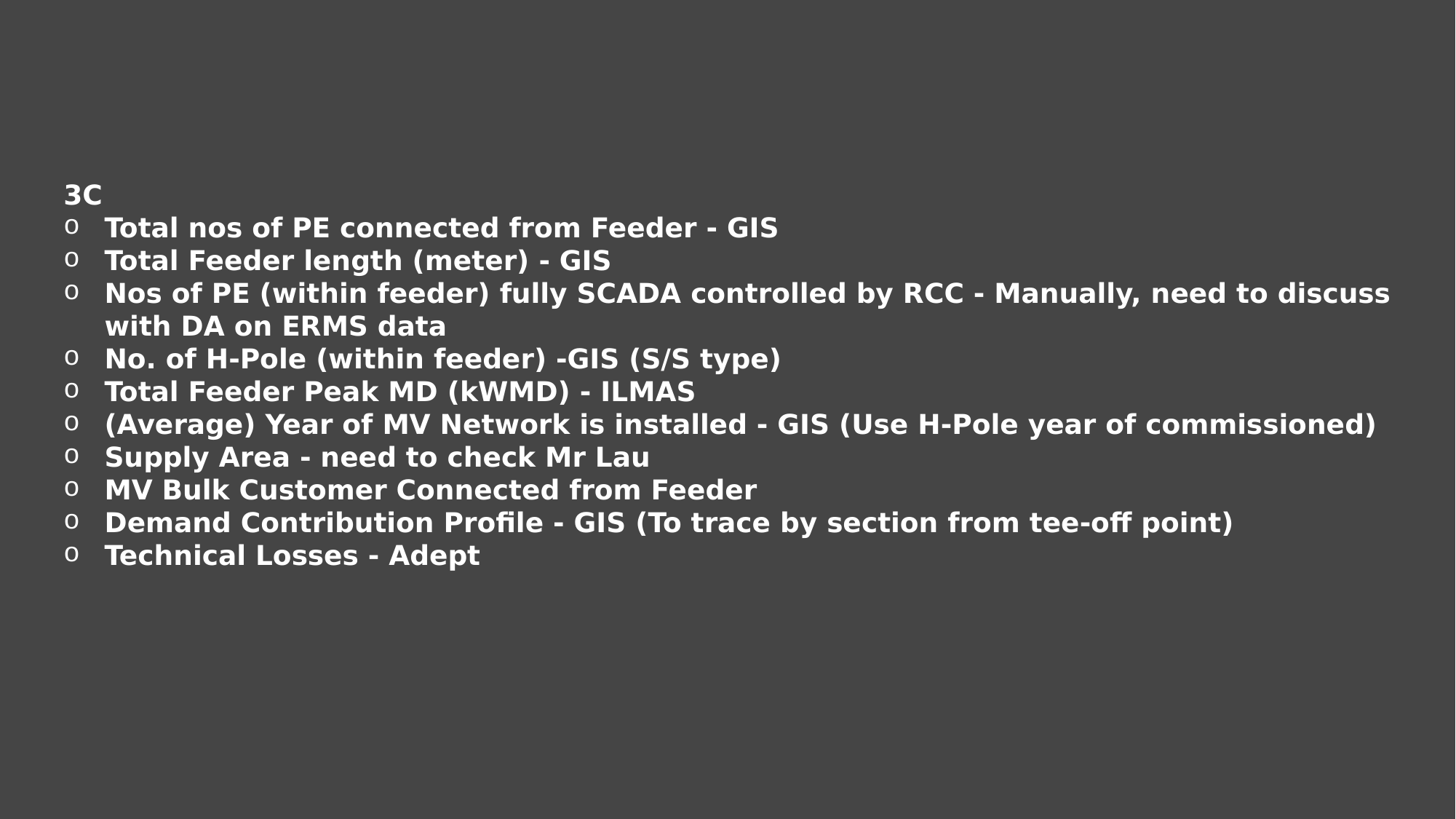

3C
Total nos of PE connected from Feeder - GIS
Total Feeder length (meter) - GIS
Nos of PE (within feeder) fully SCADA controlled by RCC - Manually, need to discuss with DA on ERMS data
No. of H-Pole (within feeder) -GIS (S/S type)
Total Feeder Peak MD (kWMD) - ILMAS
(Average) Year of MV Network is installed - GIS (Use H-Pole year of commissioned)
Supply Area - need to check Mr Lau
MV Bulk Customer Connected from Feeder
Demand Contribution Profile - GIS (To trace by section from tee-off point)
Technical Losses - Adept